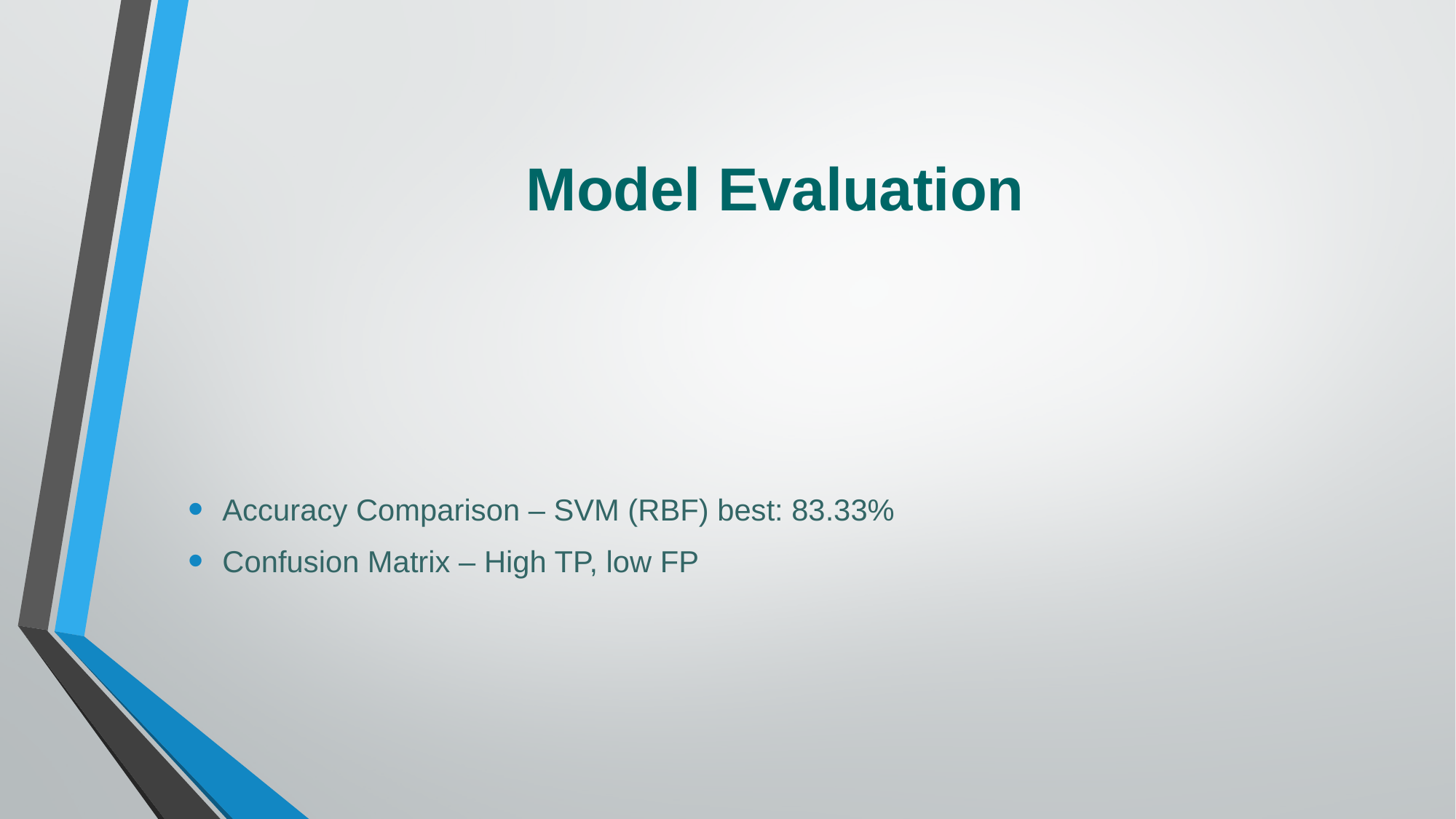

# Model Evaluation

Accuracy Comparison – SVM (RBF) best: 83.33%
Confusion Matrix – High TP, low FP